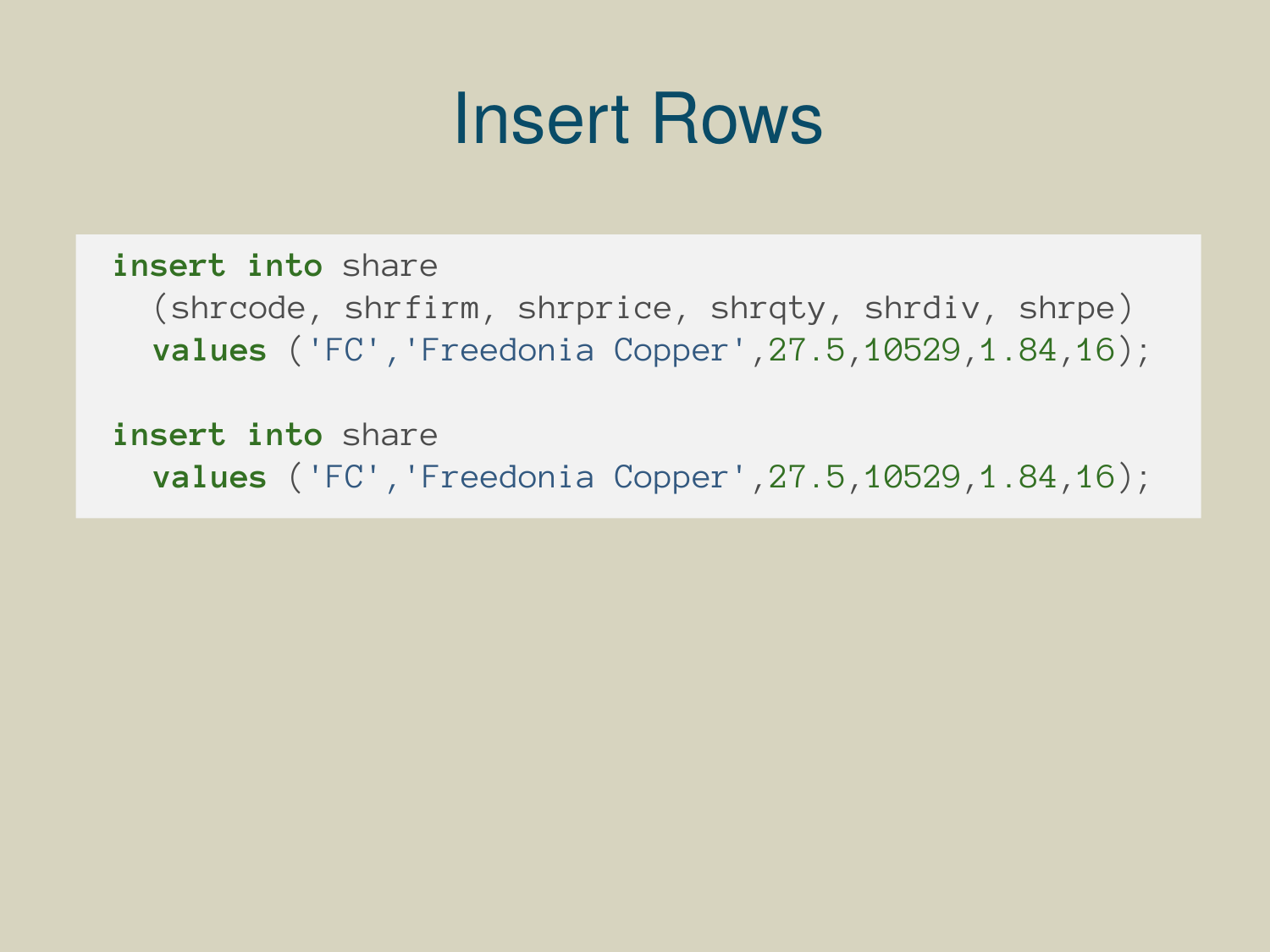

# Insert Rows
insert into share
	(shrcode, shrfirm, shrprice, shrqty, shrdiv, shrpe)
	values ('FC','Freedonia Copper',27.5,10529,1.84,16);

insert into share
	values ('FC','Freedonia Copper',27.5,10529,1.84,16);